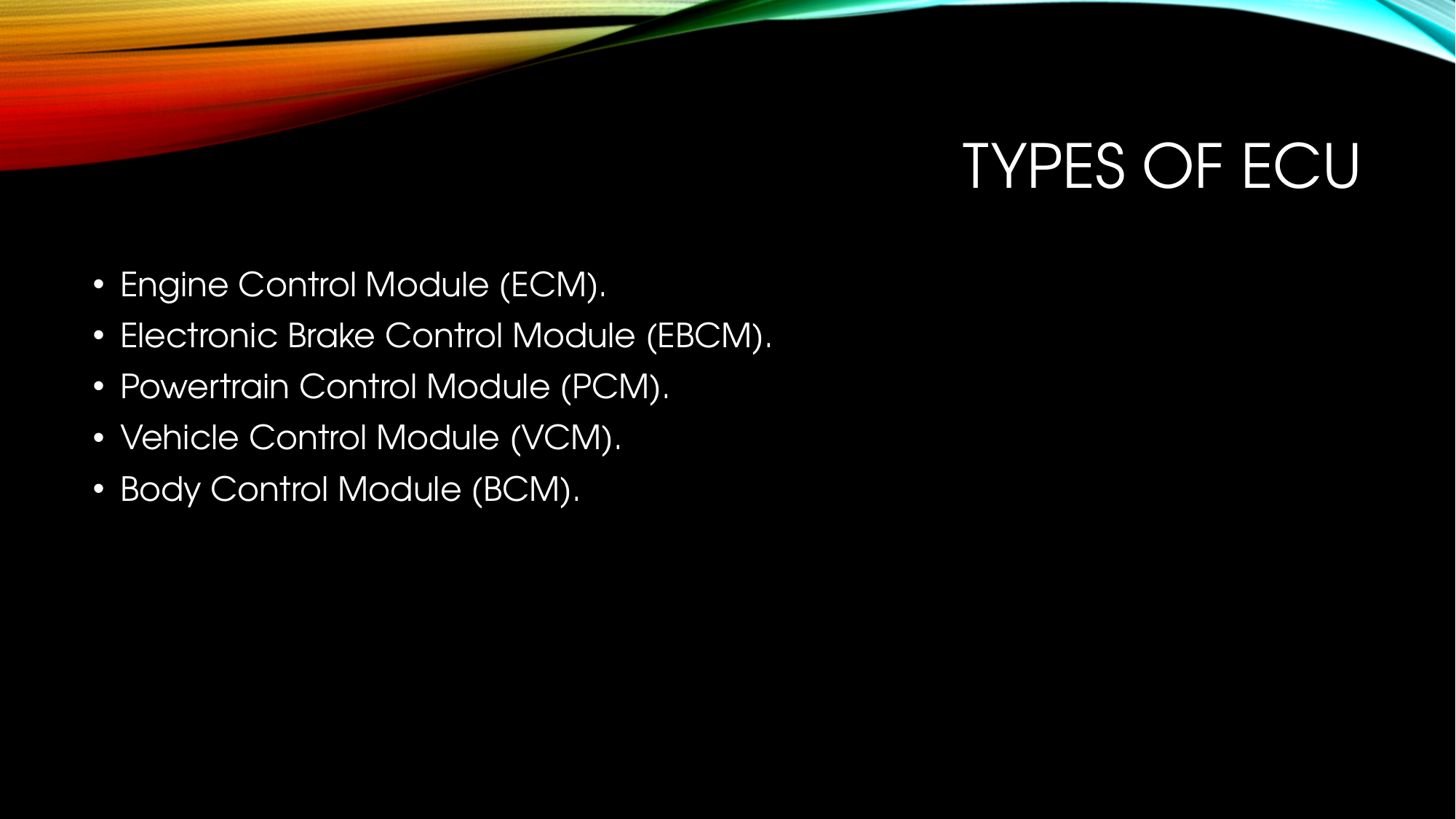

# Types of ECU
Engine Control Module (ECM).
Electronic Brake Control Module (EBCM).
Powertrain Control Module (PCM).
Vehicle Control Module (VCM).
Body Control Module (BCM).